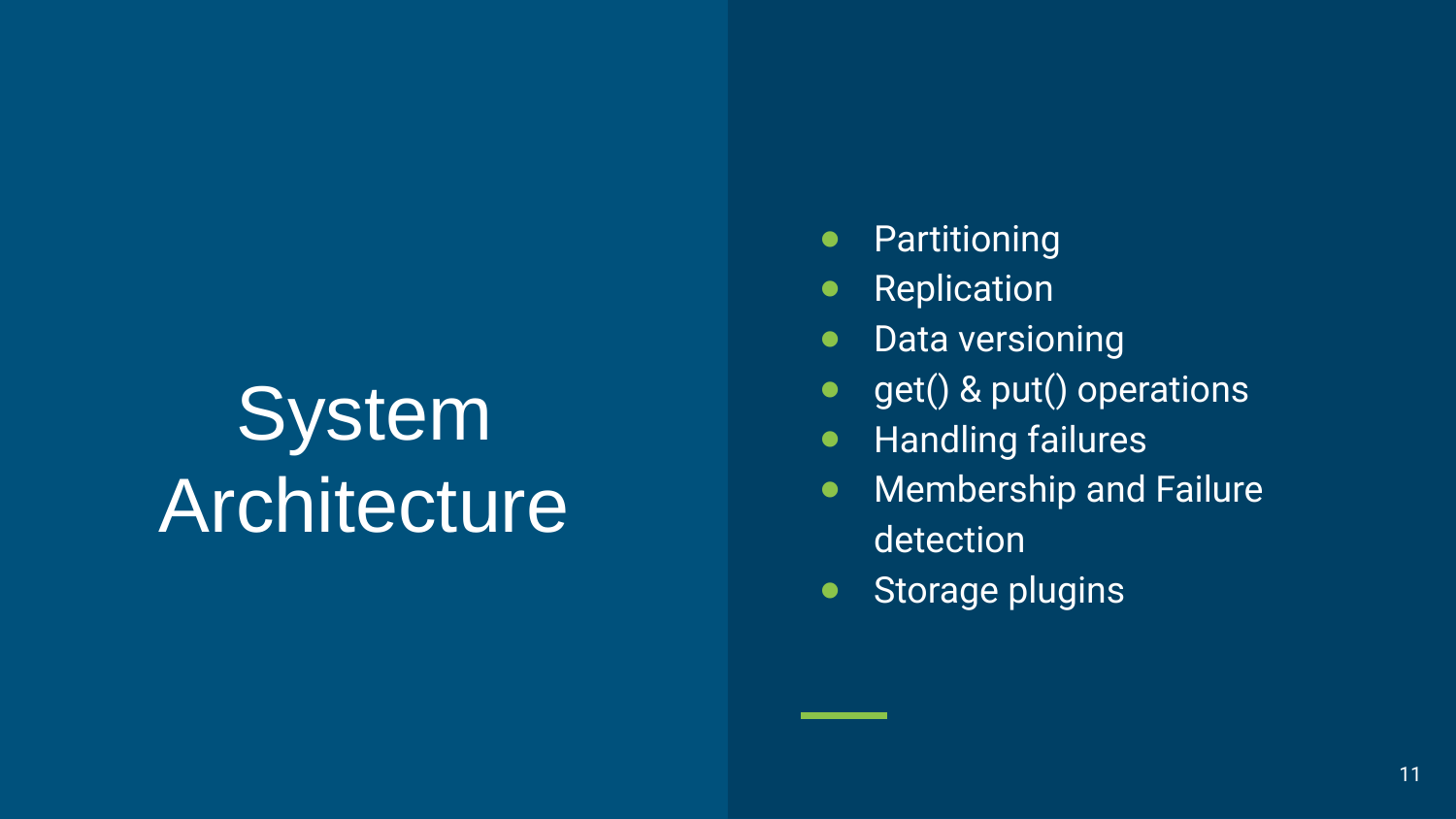

Partitioning
Replication
Data versioning
get() & put() operations
Handling failures
Membership and Failure detection
Storage plugins
# System Architecture
11